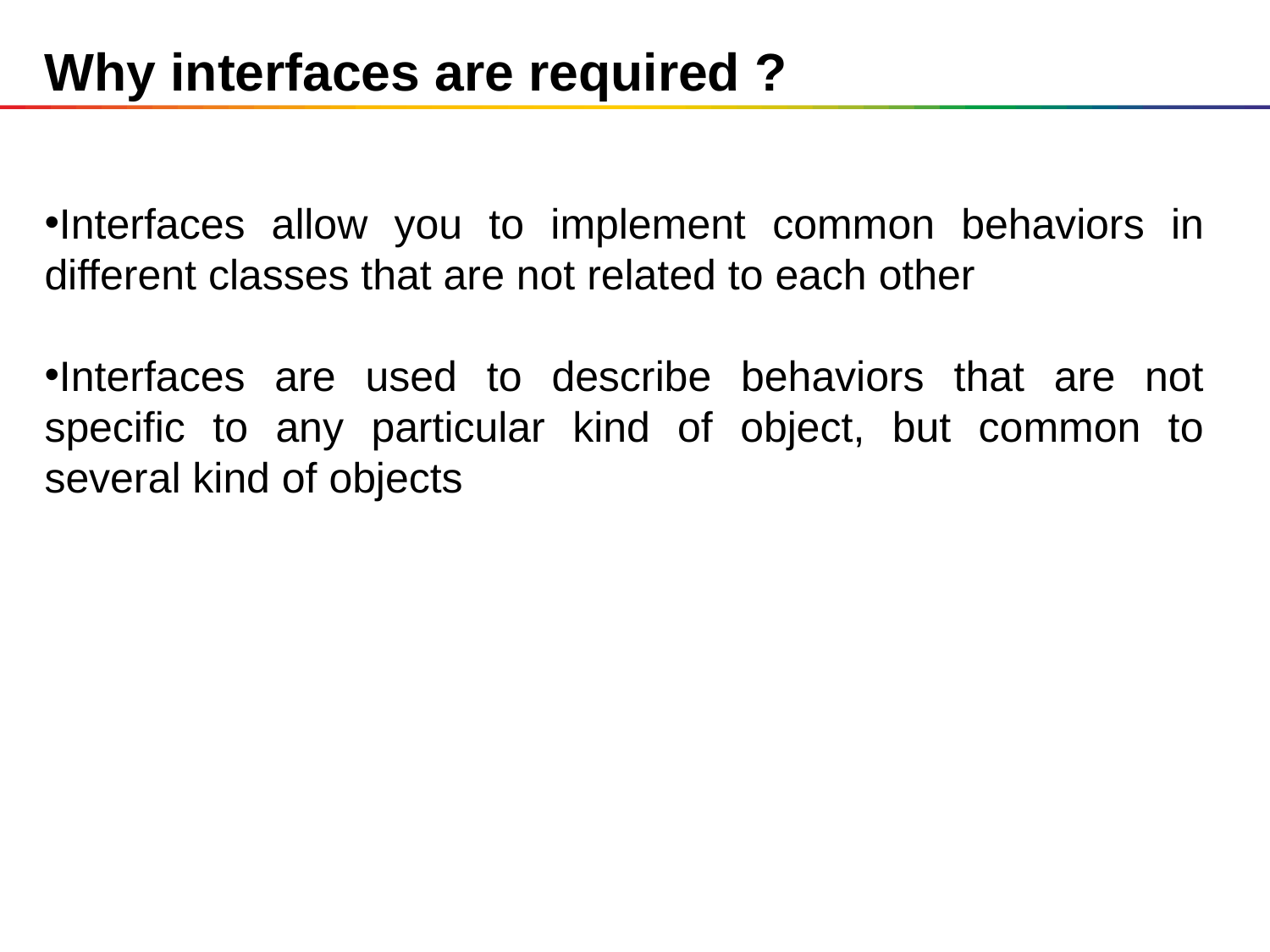

Why interfaces are required ?
Interfaces allow you to implement common behaviors in different classes that are not related to each other

Interfaces are used to describe behaviors that are not specific to any particular kind of object, but common to several kind of objects